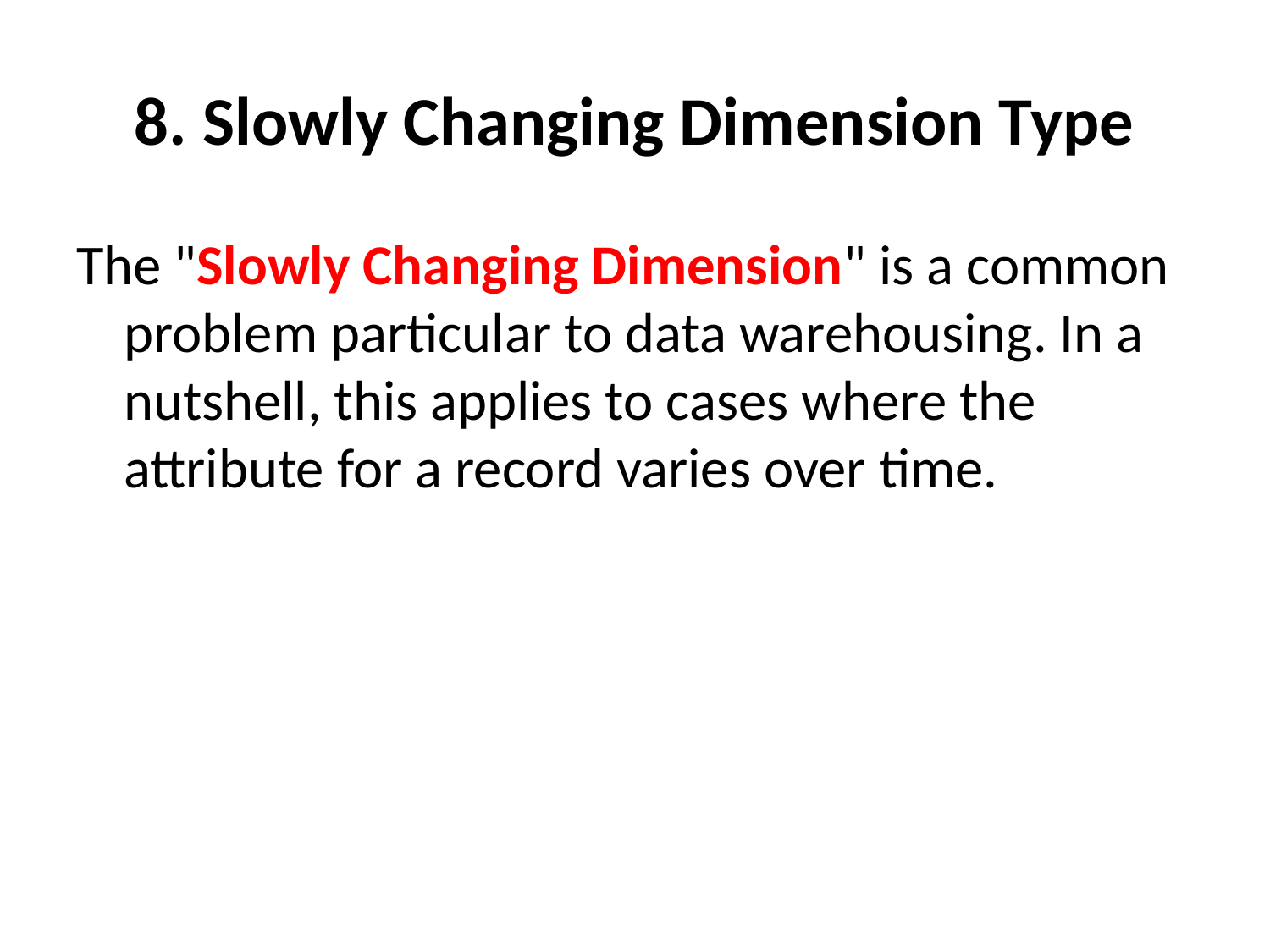

# 8. Slowly Changing Dimension Type
The "Slowly Changing Dimension" is a common problem particular to data warehousing. In a nutshell, this applies to cases where the attribute for a record varies over time.